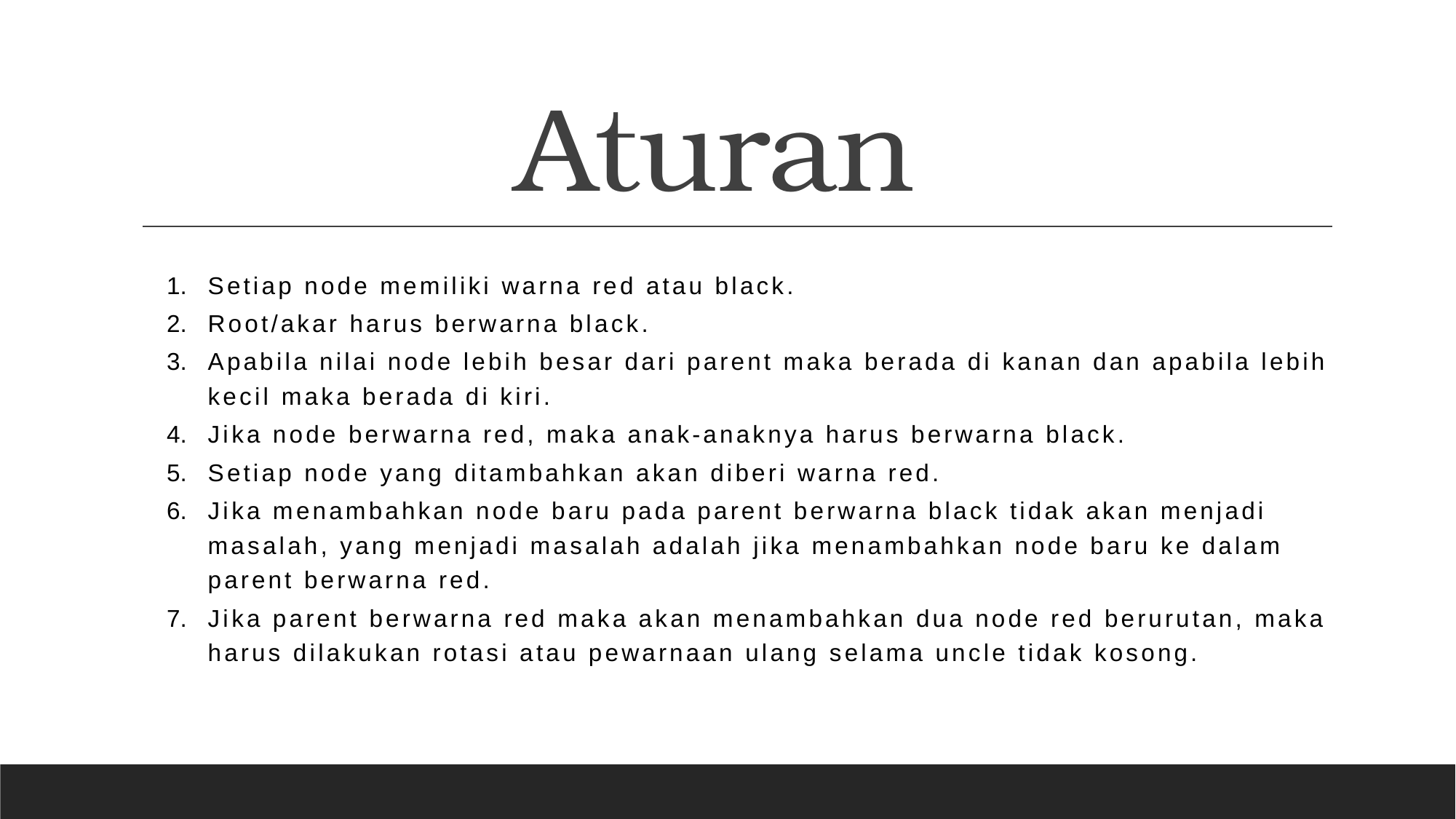

Aturan
Setiap node memiliki warna red atau black.
Root/akar harus berwarna black.
Apabila nilai node lebih besar dari parent maka berada di kanan dan apabila lebih kecil maka berada di kiri.
Jika node berwarna red, maka anak-anaknya harus berwarna black.
Setiap node yang ditambahkan akan diberi warna red.
Jika menambahkan node baru pada parent berwarna black tidak akan menjadi masalah, yang menjadi masalah adalah jika menambahkan node baru ke dalam parent berwarna red.
Jika parent berwarna red maka akan menambahkan dua node red berurutan, maka harus dilakukan rotasi atau pewarnaan ulang selama uncle tidak kosong.